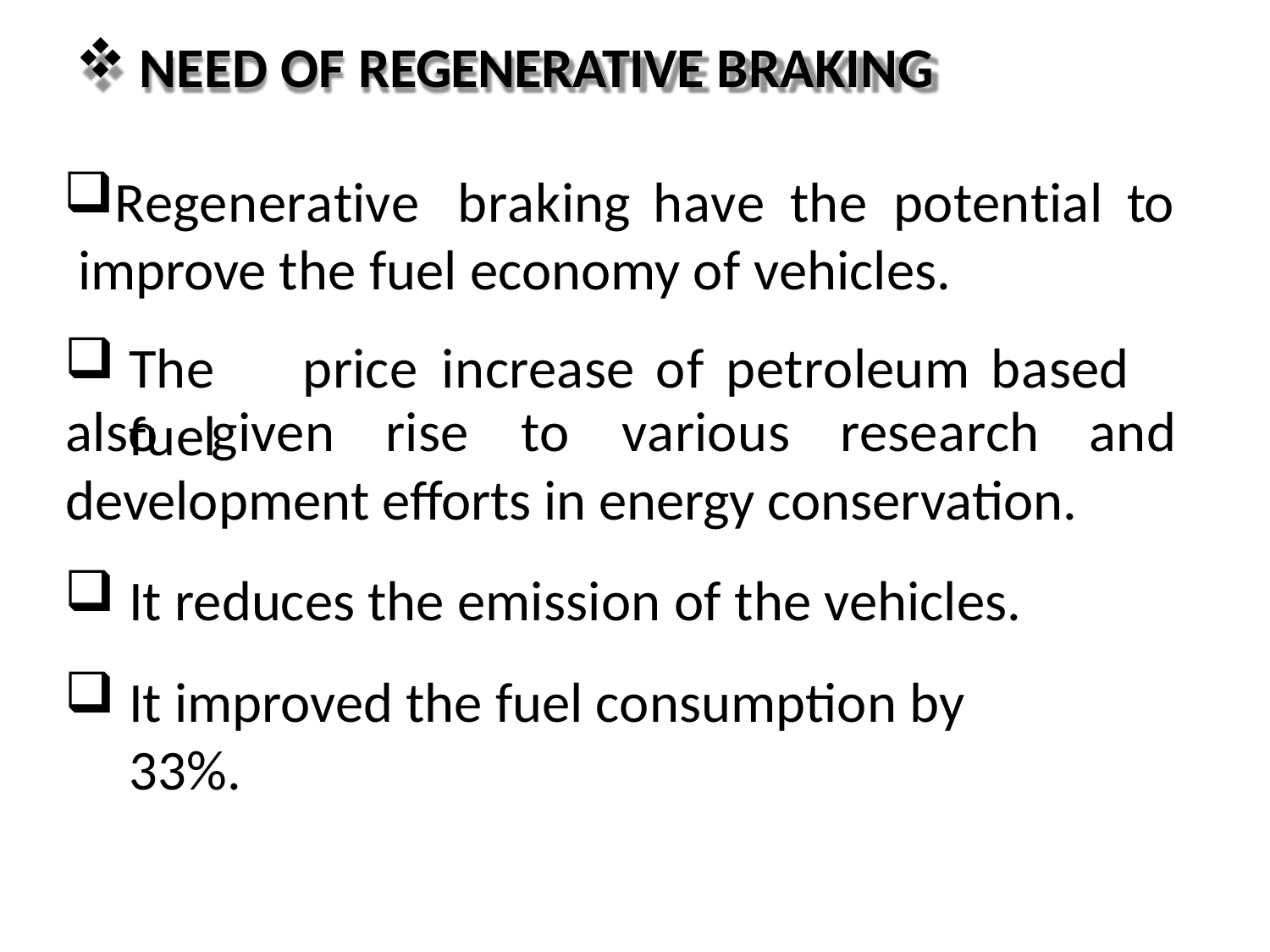

NEED OF REGENERATIVE BRAKING

Regenerative	braking	have	the	potential	to  improve the fuel economy of vehicles.
The	price	increase	of	petroleum	based	fuel

also	given	rise	to	various	research	and
development efforts in energy conservation.
It reduces the emission of the vehicles.
It improved the fuel consumption by 33%.